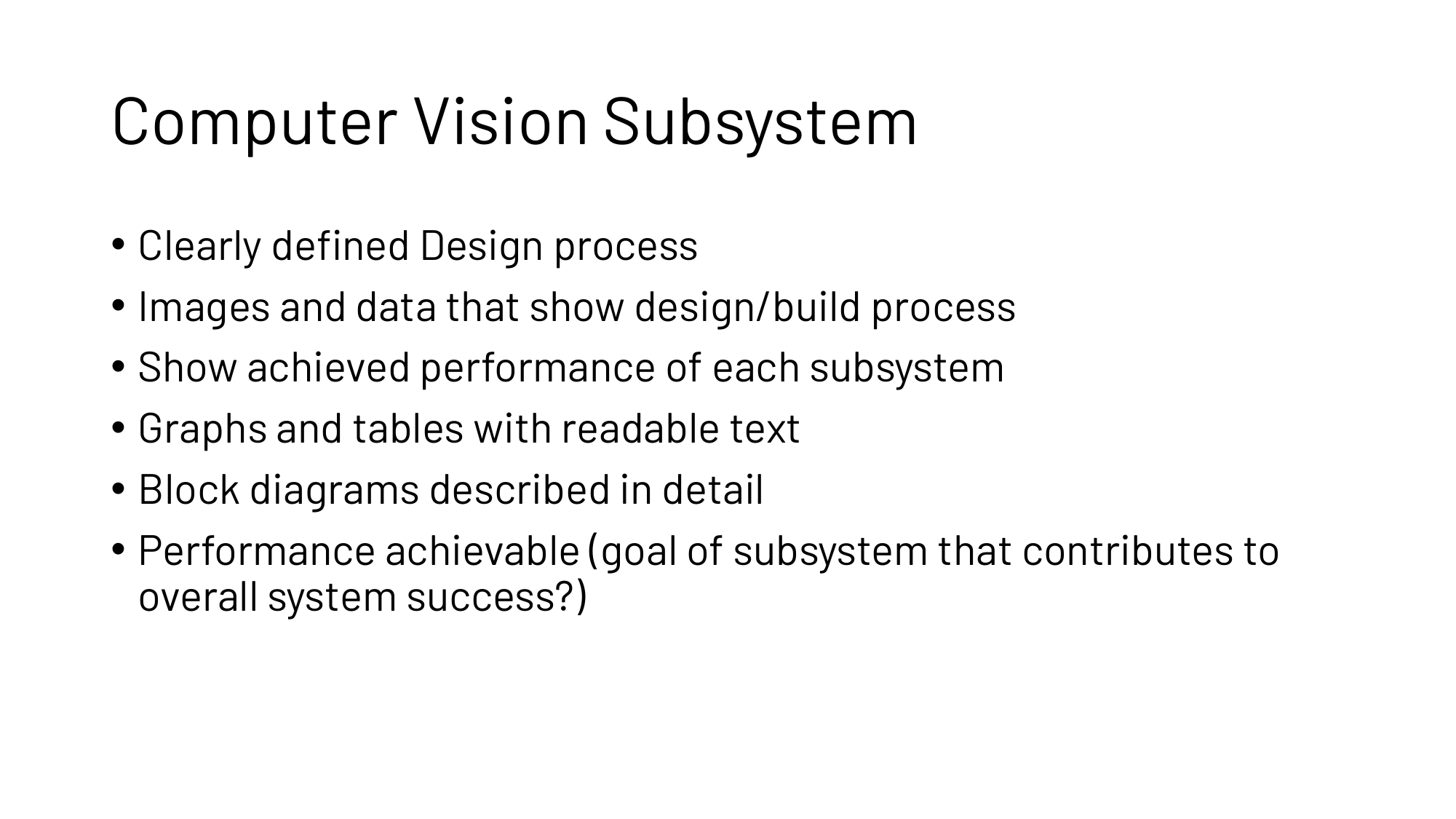

# Computer Vision Subsystem
Clearly defined Design process
Images and data that show design/build process
Show achieved performance of each subsystem
Graphs and tables with readable text
Block diagrams described in detail
Performance achievable (goal of subsystem that contributes to overall system success?)